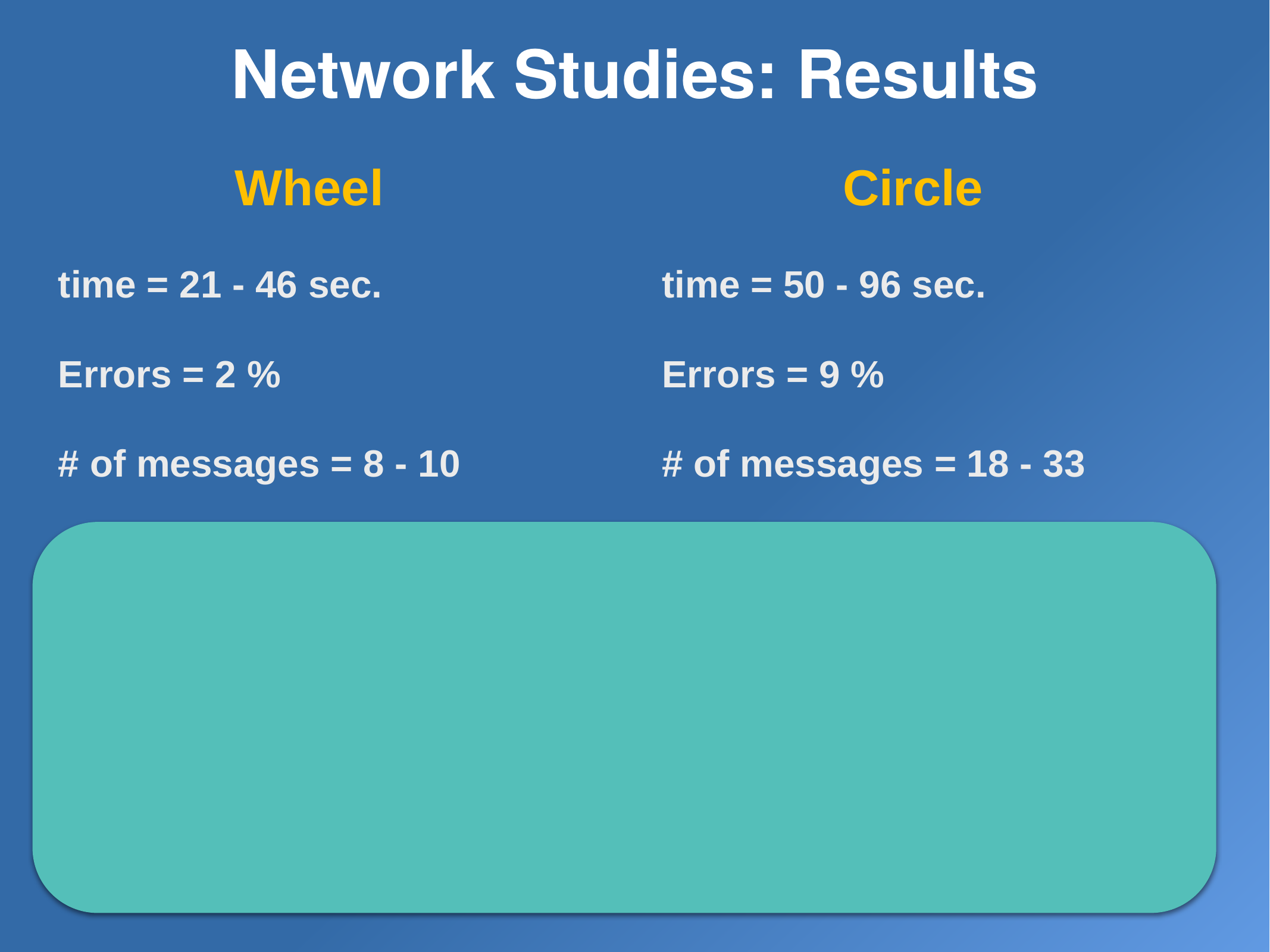

# Network Studies: Results
Wheel
time = 21 - 46 sec.
Errors = 2 %
# of messages = 8 - 10
response to innovation = Negative
morale = poor
noise = no recovery
leadership = yes
Circle
time = 50 - 96 sec.
Errors = 9 %
# of messages = 18 - 33
response to innovation = positive
morale = good
noise = recovery
leadership = no